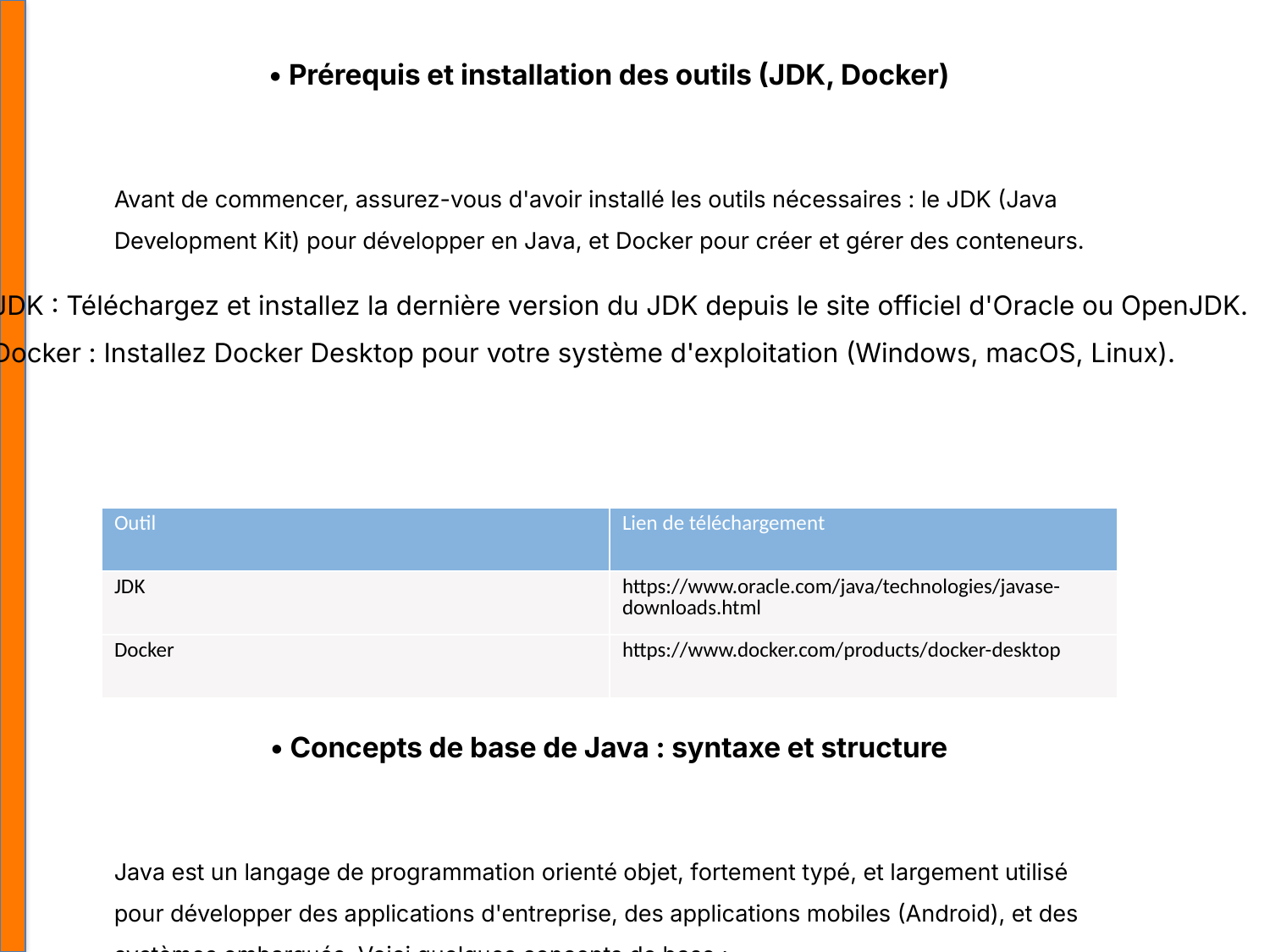

• Prérequis et installation des outils (JDK, Docker)

Avant de commencer, assurez-vous d'avoir installé les outils nécessaires : le JDK (Java Development Kit) pour développer en Java, et Docker pour créer et gérer des conteneurs.

• JDK : Téléchargez et installez la dernière version du JDK depuis le site officiel d'Oracle ou OpenJDK.
• Docker : Installez Docker Desktop pour votre système d'exploitation (Windows, macOS, Linux).
| Outil | Lien de téléchargement |
| --- | --- |
| JDK | https://www.oracle.com/java/technologies/javase-downloads.html |
| Docker | https://www.docker.com/products/docker-desktop |
• Concepts de base de Java : syntaxe et structure

Java est un langage de programmation orienté objet, fortement typé, et largement utilisé pour développer des applications d'entreprise, des applications mobiles (Android), et des systèmes embarqués. Voici quelques concepts de base :